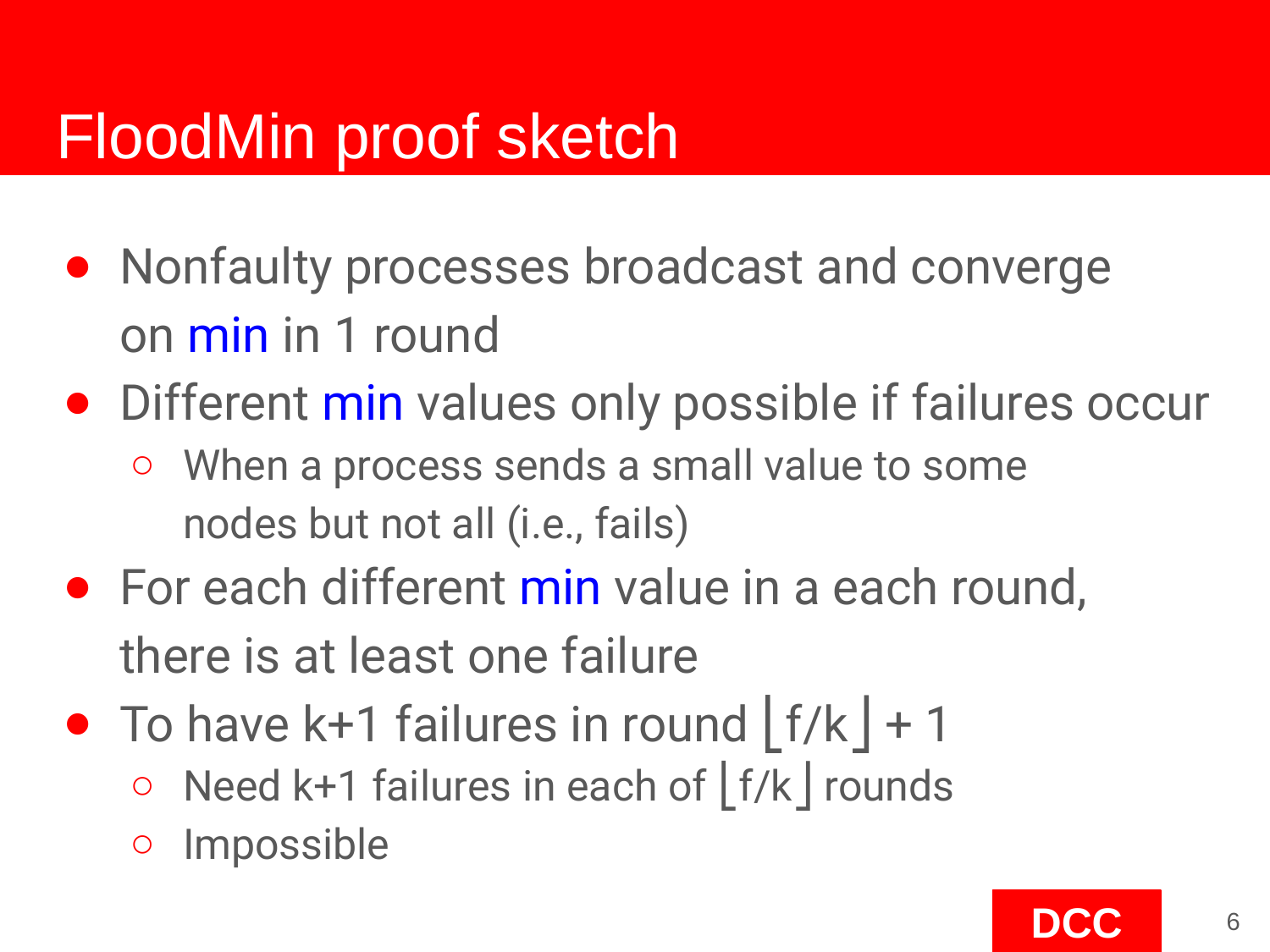

# FloodMin proof sketch
Nonfaulty processes broadcast and converge
on min in 1 round
Different min values only possible if failures occur
When a process sends a small value to some
nodes but not all (i.e., fails)
For each different min value in a each round,
there is at least one failure
To have k+1 failures in round ⎣f/k⎦ + 1
Need k+1 failures in each of ⎣f/k⎦ rounds
Impossible
6